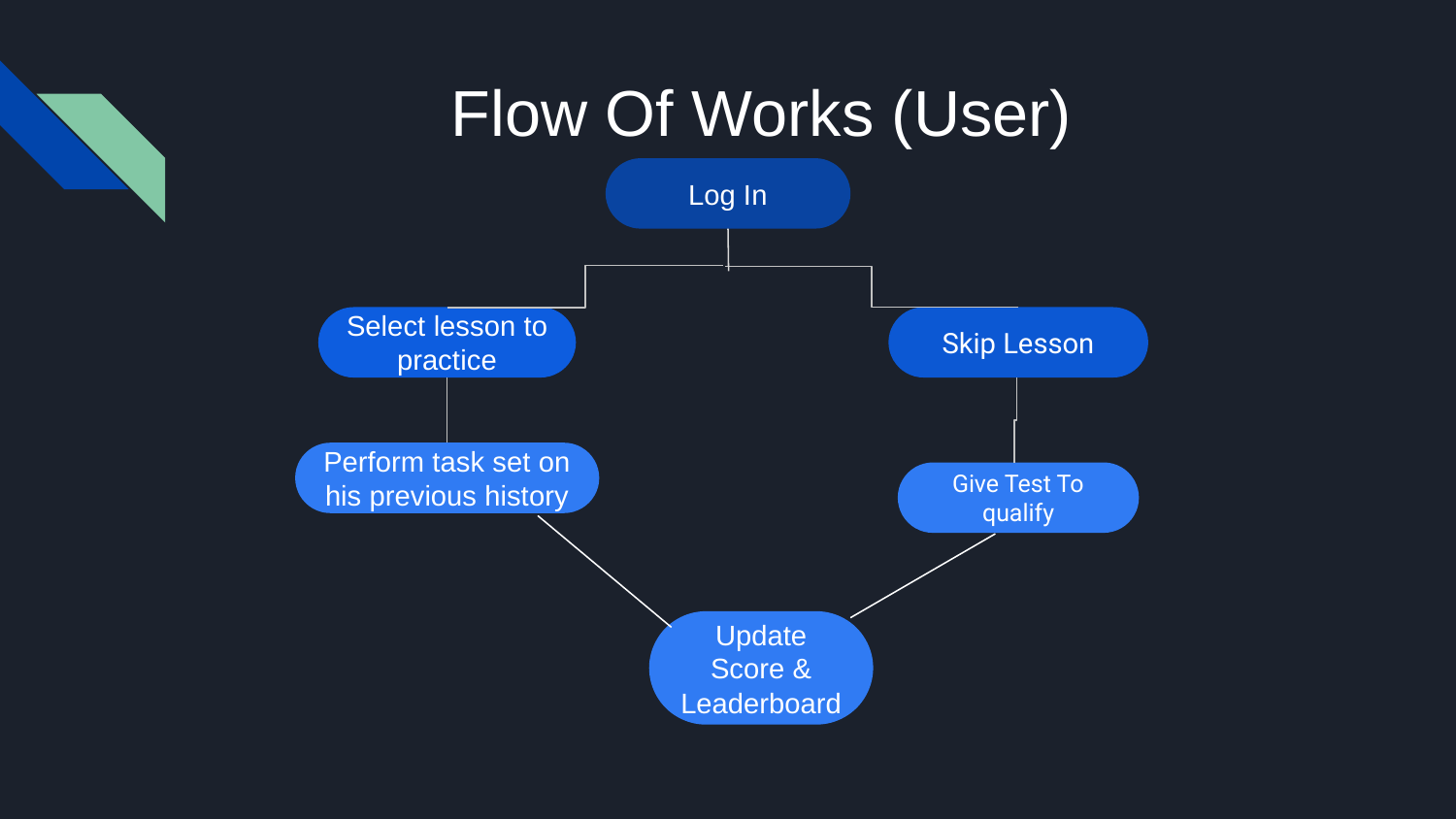

Flow Of Works (User)
Log In
Select lesson to practice
Skip Lesson
Perform task set on his previous history
Give Test To qualify
Update Score & Leaderboard